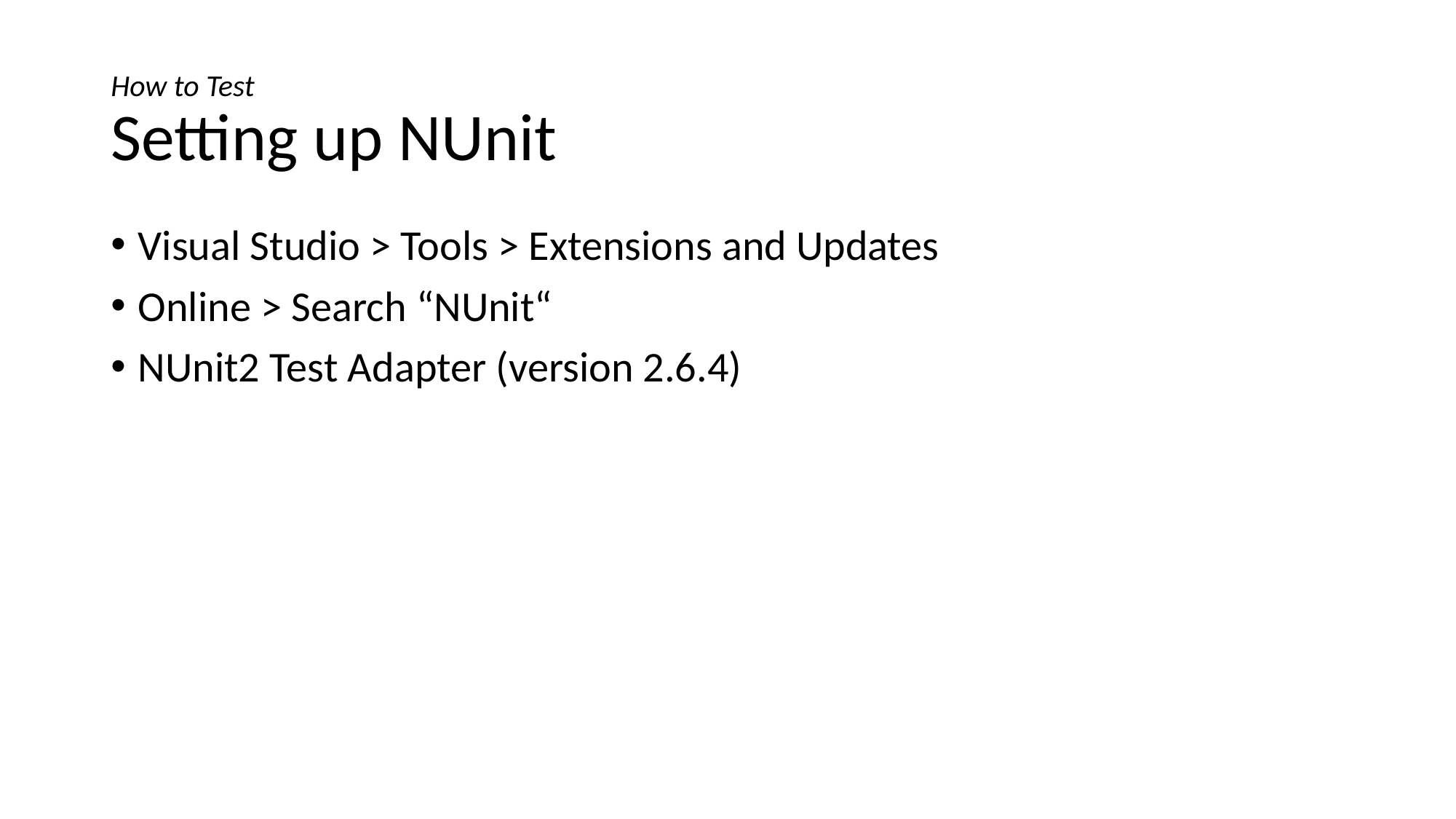

# How to Test Setting up NUnit
Visual Studio > Tools > Extensions and Updates
Online > Search “NUnit“
NUnit2 Test Adapter (version 2.6.4)